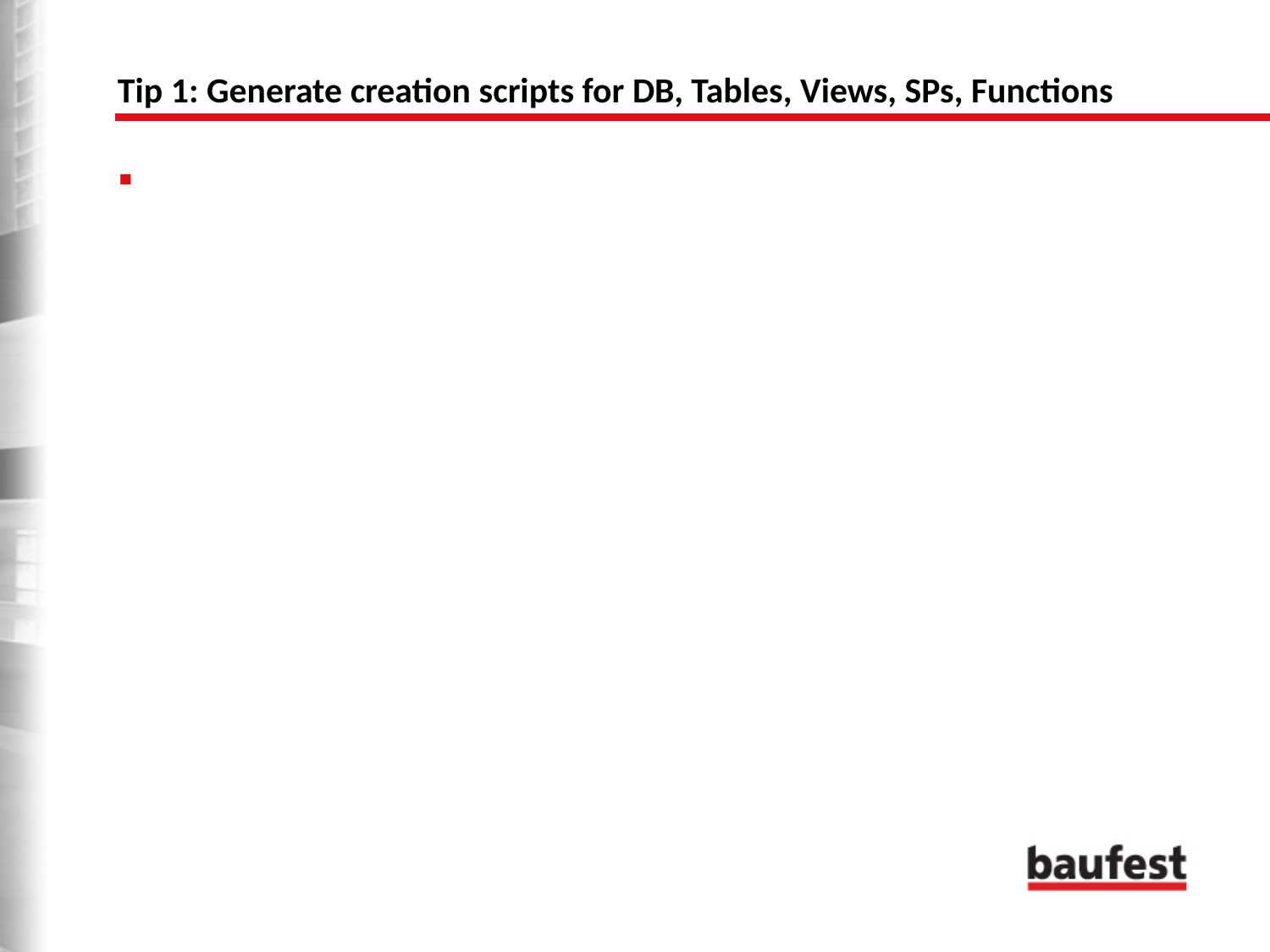

# Tip 1: Generate creation scripts for DB, Tables, Views, SPs, Functions